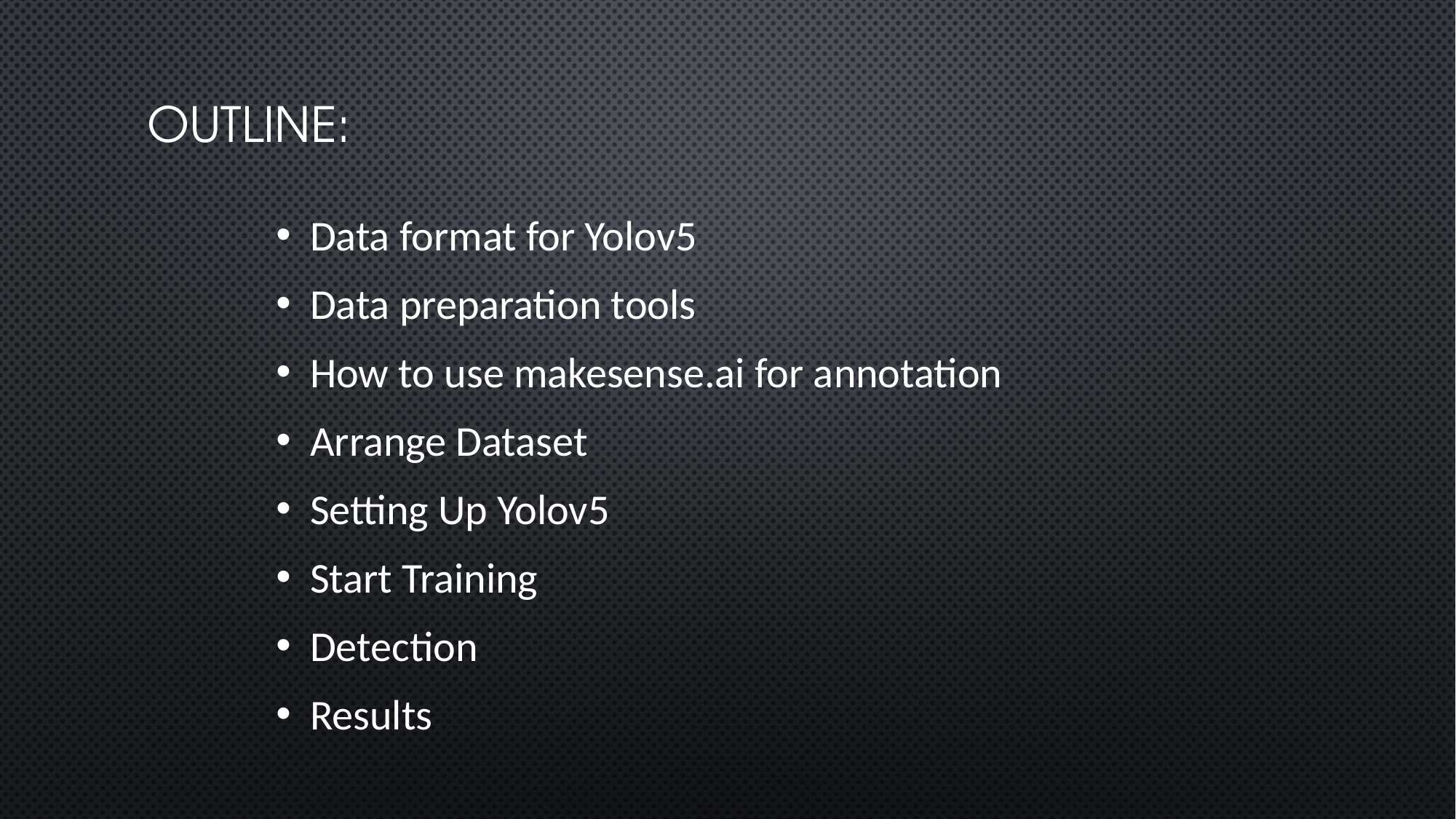

# Outline:
Data format for Yolov5
Data preparation tools
How to use makesense.ai for annotation
Arrange Dataset
Setting Up Yolov5
Start Training
Detection
Results